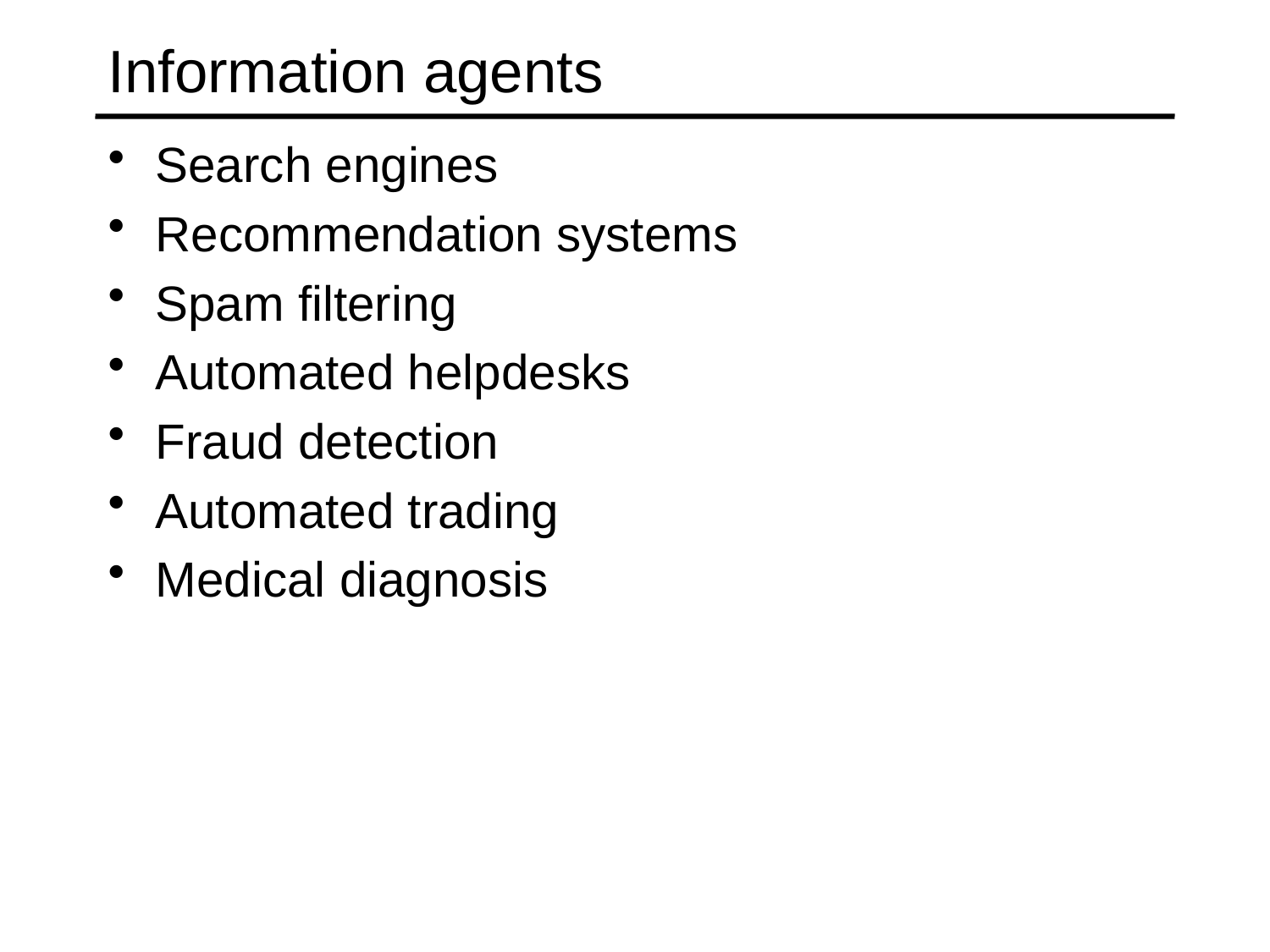

# Information agents
Search engines
Recommendation systems
Spam filtering
Automated helpdesks
Fraud detection
Automated trading
Medical diagnosis